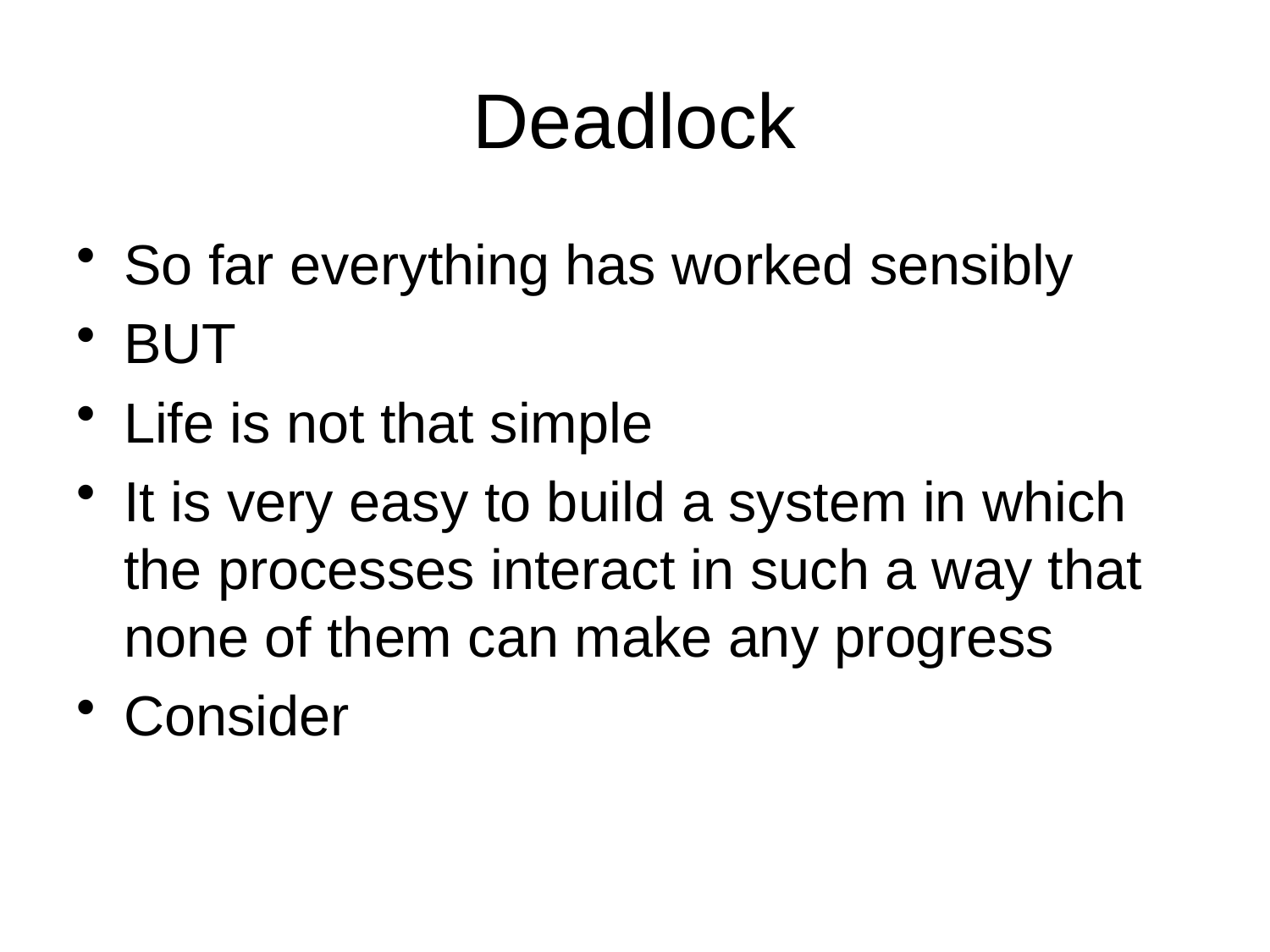

# Deadlock
So far everything has worked sensibly
BUT
Life is not that simple
It is very easy to build a system in which the processes interact in such a way that none of them can make any progress
Consider